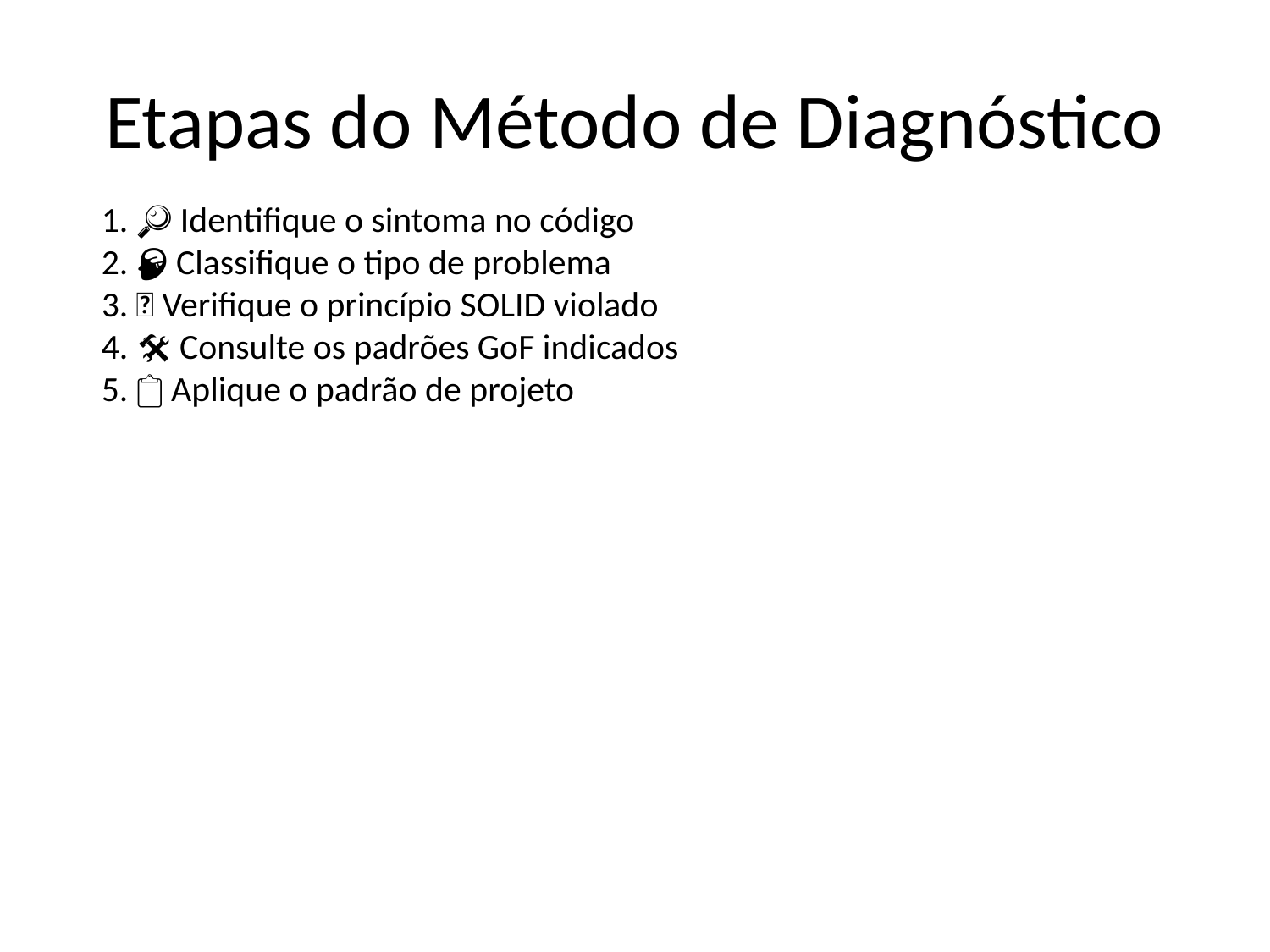

# Etapas do Método de Diagnóstico
1. 🔎 Identifique o sintoma no código
2. 🧠 Classifique o tipo de problema
3. 🧩 Verifique o princípio SOLID violado
4. 🛠️ Consulte os padrões GoF indicados
5. 📋 Aplique o padrão de projeto